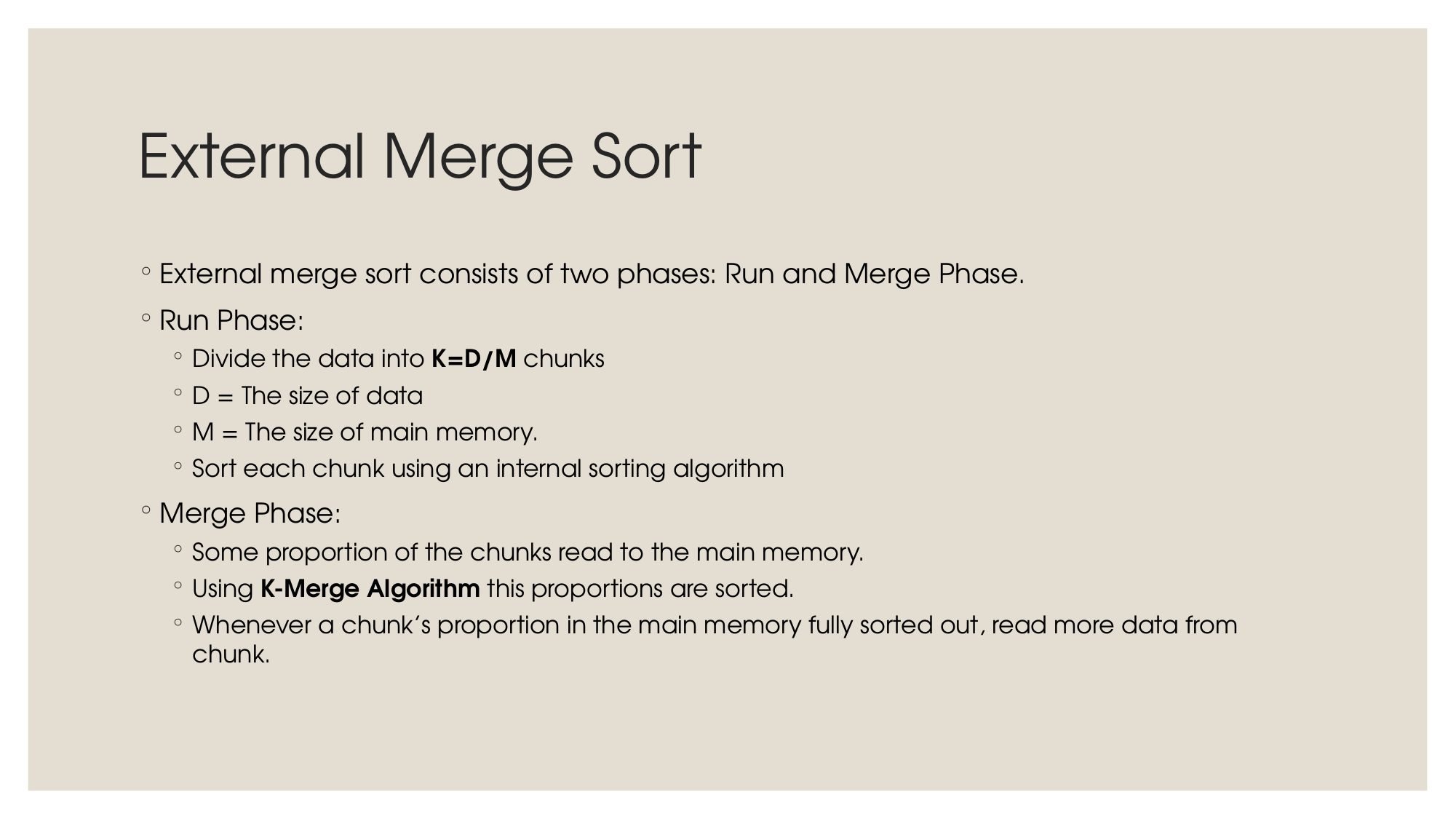

# External Merge Sort
External merge sort consists of two phases: Run and Merge Phase.
Run Phase:
Divide the data into K=D/M chunks
D = The size of data
M = The size of main memory.
Sort each chunk using an internal sorting algorithm
Merge Phase:
Some proportion of the chunks read to the main memory.
Using K-Merge Algorithm this proportions are sorted.
Whenever a chunk’s proportion in the main memory fully sorted out, read more data from chunk.